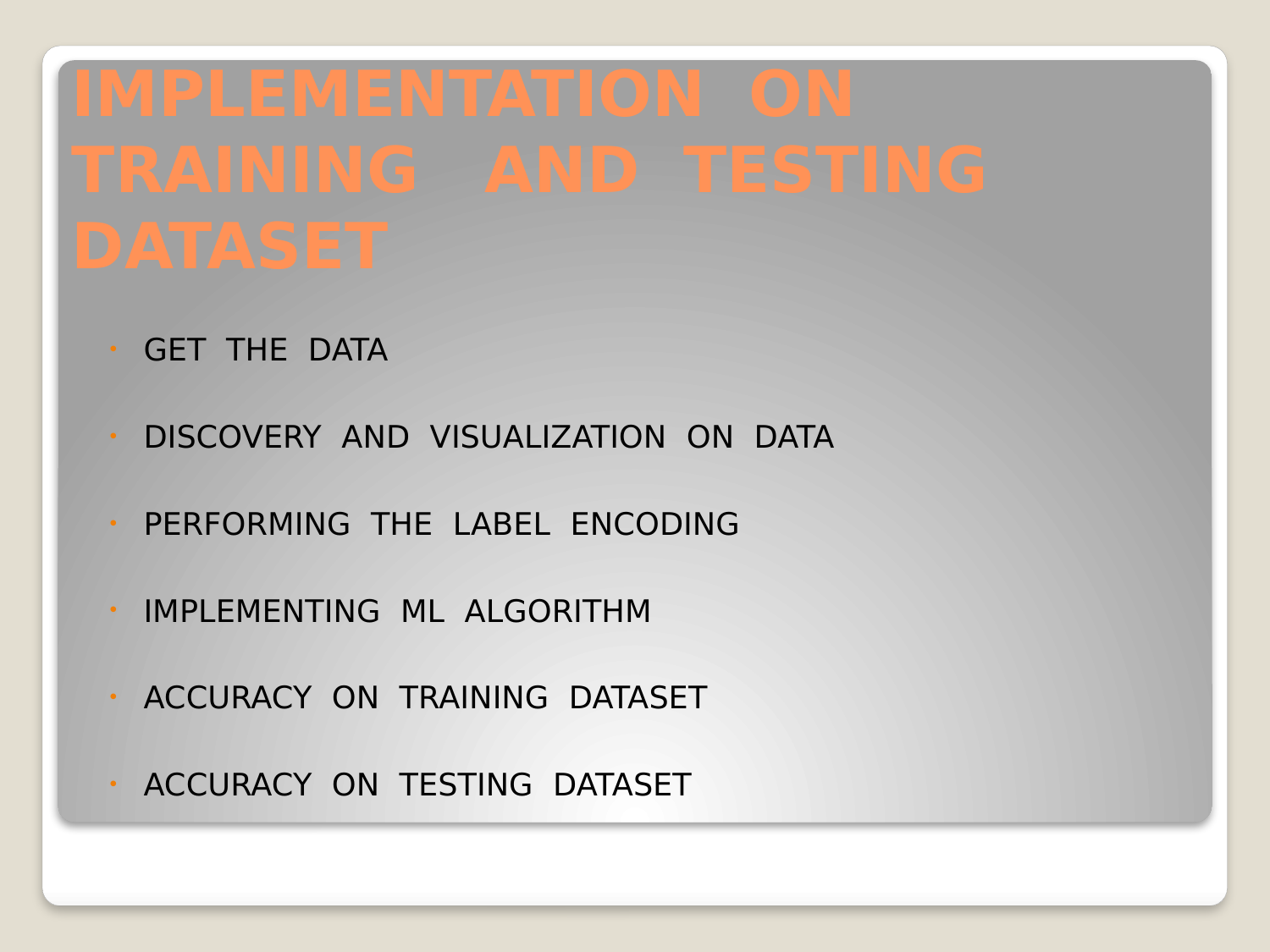

# IMPLEMENTATION  ON  TRAINING   AND  TESTING DATASET
GET  THE  DATA

DISCOVERY  AND  VISUALIZATION  ON  DATA

PERFORMING  THE  LABEL  ENCODING

IMPLEMENTING  ML  ALGORITHM

ACCURACY  ON  TRAINING  DATASET

ACCURACY  ON  TESTING  DATASET